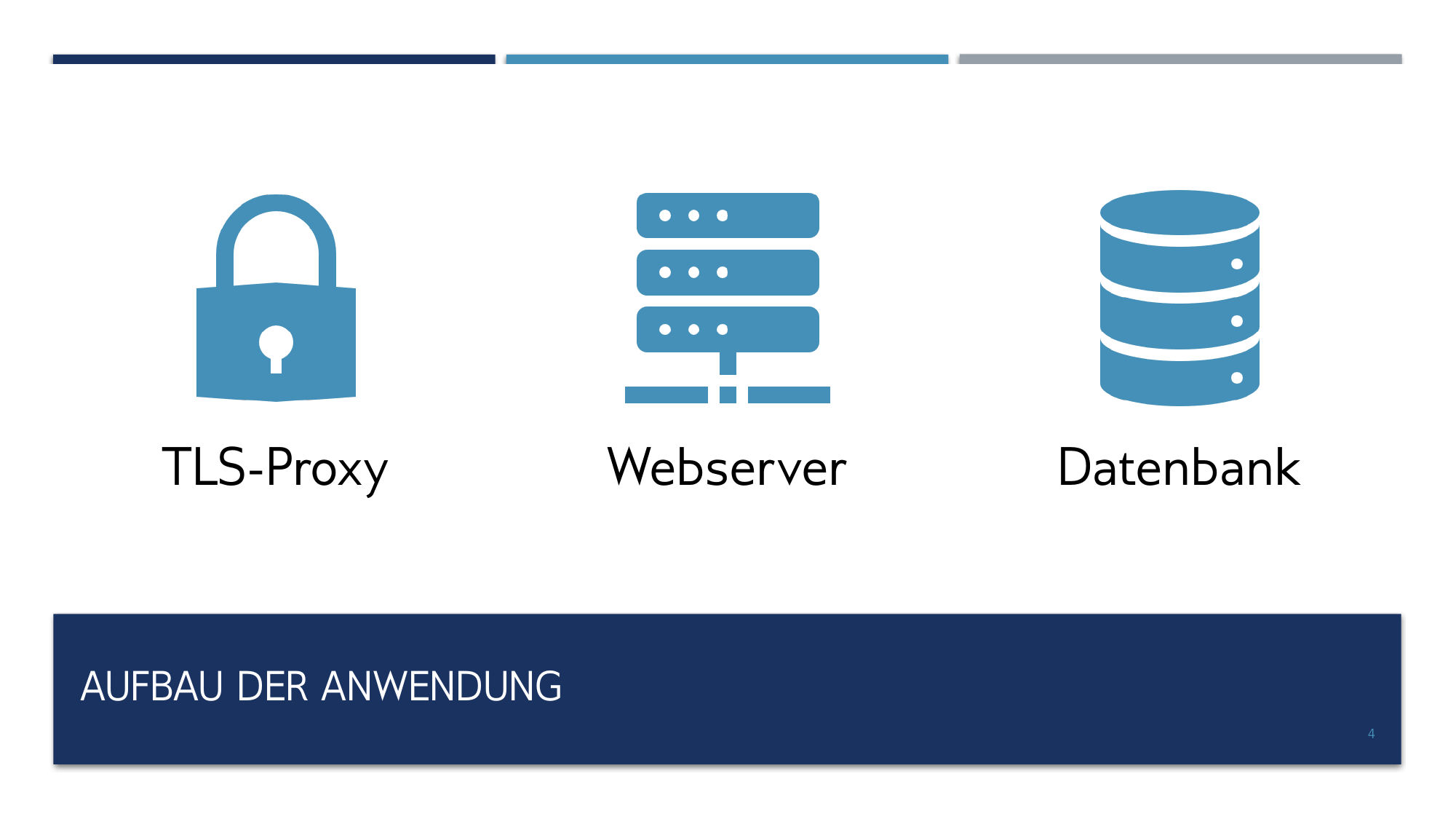

TLS-Proxy
Webserver
Datenbank

# Aufbau der Anwendung
4